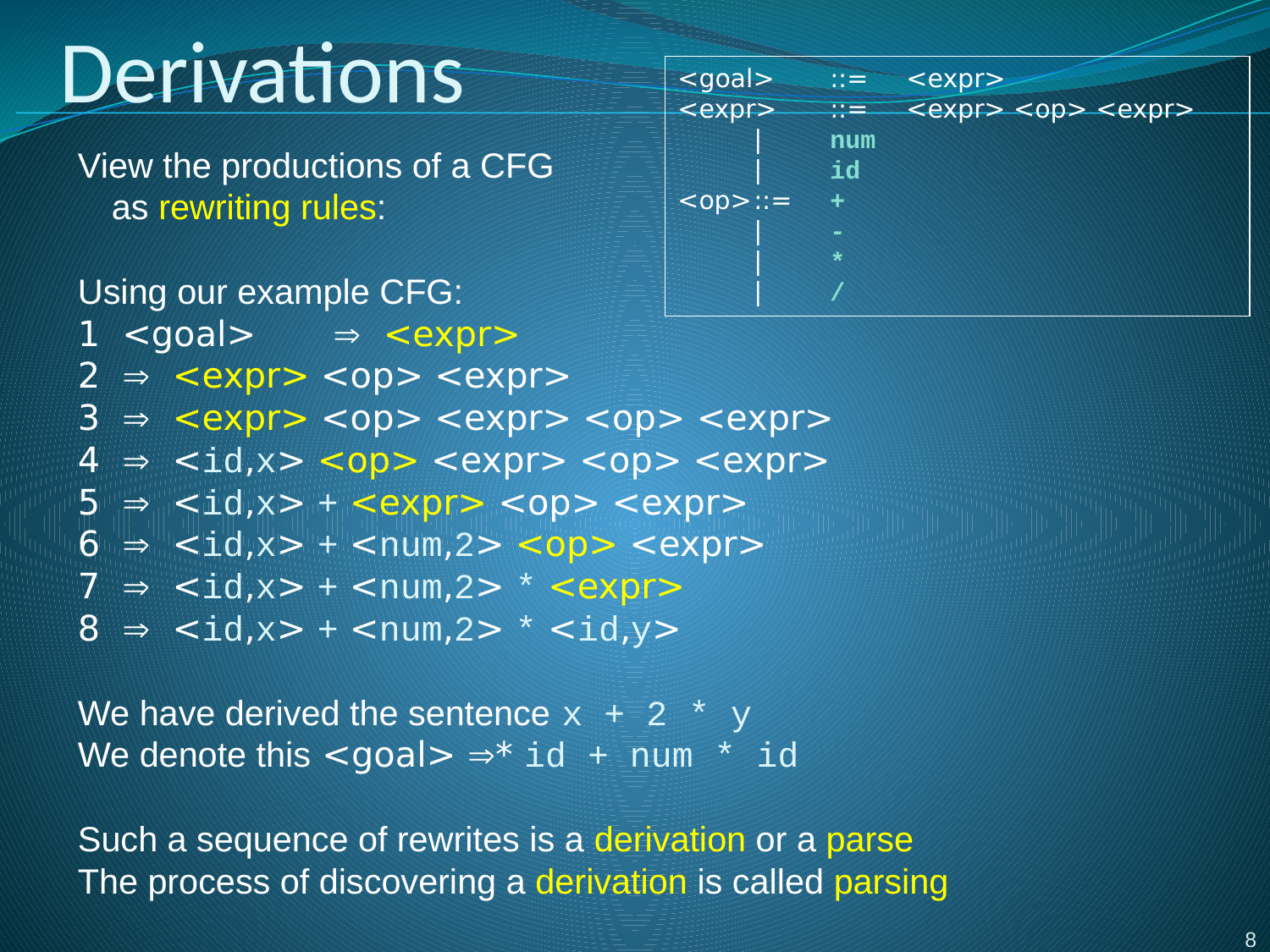

# Derivations
<goal>	::=	<expr>
<expr>	::=	<expr> <op> <expr>
	|	num
	|	id
<op>	::=	+
	|	-
	|	*
	|	/
View the productions of a CFG
as rewriting rules:

Using our example CFG:
1	<goal>	⇒  <expr>
2		⇒  <expr> <op> <expr>
3		⇒  <expr> <op> <expr> <op> <expr>
4		⇒  <id,x> <op> <expr> <op> <expr>
5		⇒  <id,x> + <expr> <op> <expr>
6		⇒  <id,x> + <num,2> <op> <expr>
7		⇒  <id,x> + <num,2> * <expr>
8		⇒  <id,x> + <num,2> * <id,y>

We have derived the sentence x + 2 * y
We denote this <goal> ⇒* id + num * id

Such a sequence of rewrites is a derivation or a parse
The process of discovering a derivation is called parsing
8